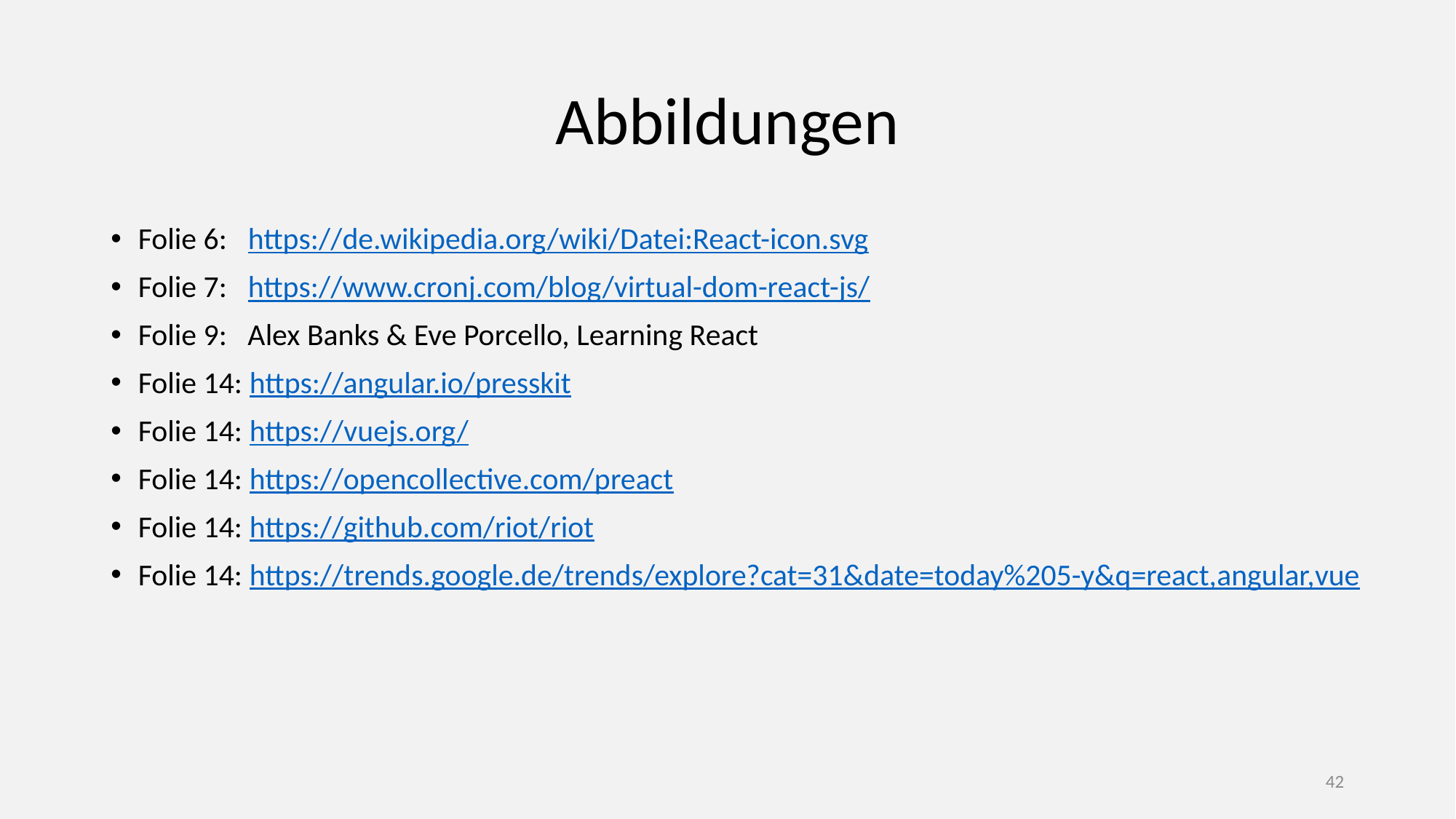

# Abbildungen
Folie 6:   https://de.wikipedia.org/wiki/Datei:React-icon.svg
Folie 7:   https://www.cronj.com/blog/virtual-dom-react-js/
Folie 9:   Alex Banks & Eve Porcello, Learning React
Folie 14: https://angular.io/presskit
Folie 14: https://vuejs.org/
Folie 14: https://opencollective.com/preact
Folie 14: https://github.com/riot/riot
Folie 14: https://trends.google.de/trends/explore?cat=31&date=today%205-y&q=react,angular,vue
42